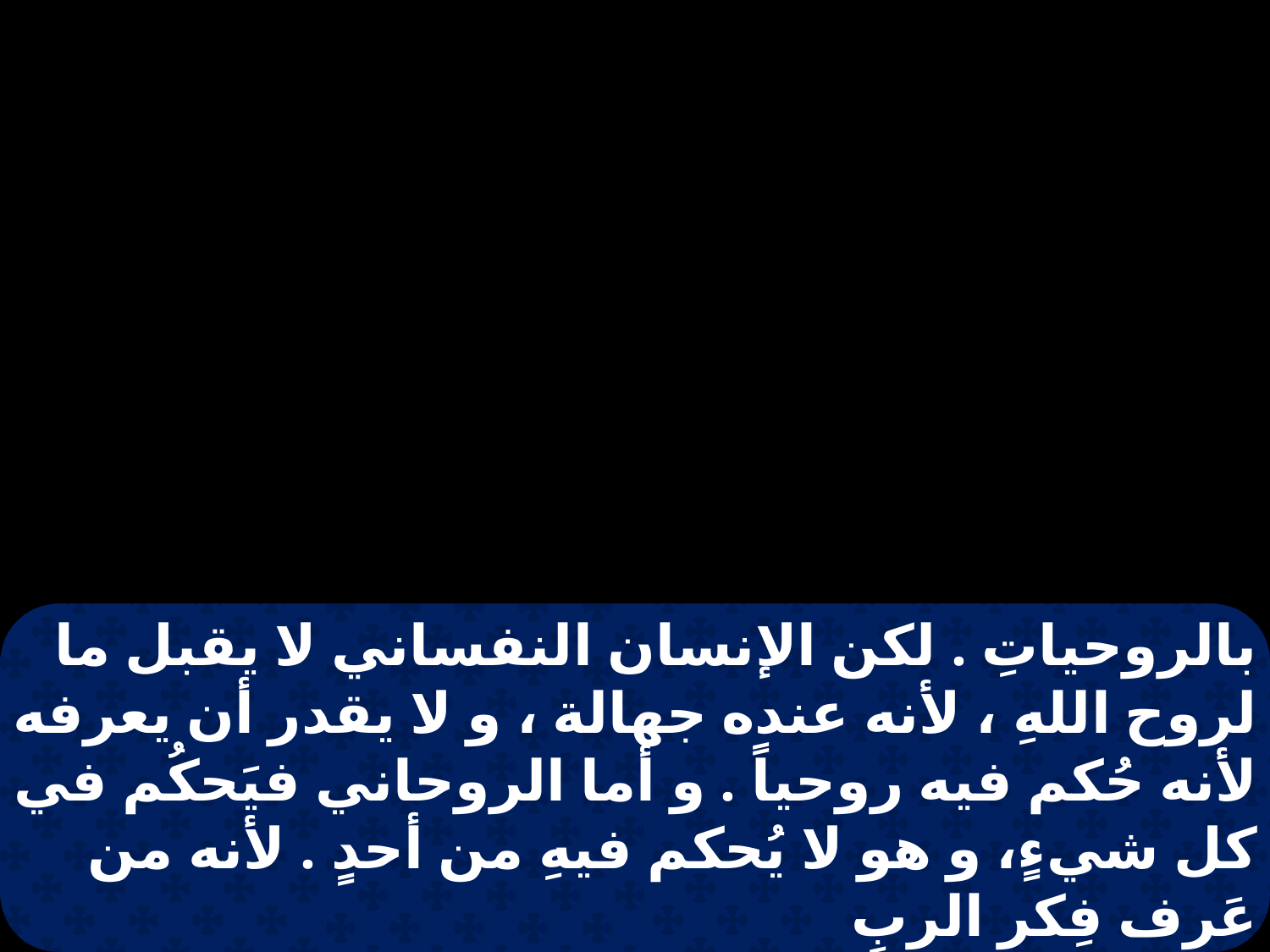

بالروحياتِ . لكن الإنسان النفساني لا يقبل ما لروح اللهِ ، لأنه عنده جهالة ، و لا يقدر أن يعرفه لأنه حُكم فيه روحياً . و أما الروحاني فيَحكُم في كل شيءٍ، و هو لا يُحكم فيهِ من أحدٍ . لأنه من عَرف فِكر الربِ